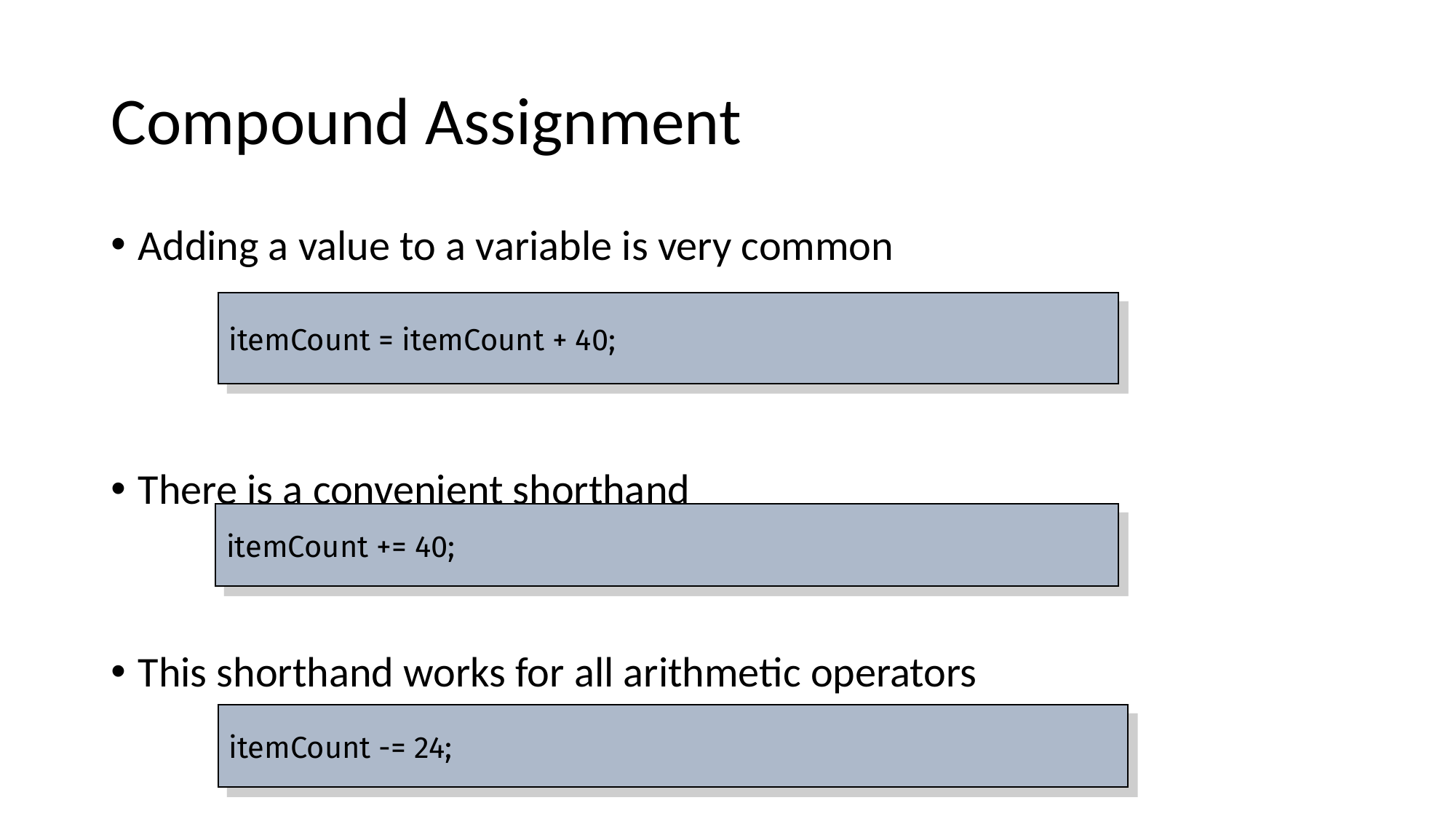

# Compound Assignment
Adding a value to a variable is very common

There is a convenient shorthand

This shorthand works for all arithmetic operators
itemCount = itemCount + 40;
itemCount += 40;
itemCount -= 24;